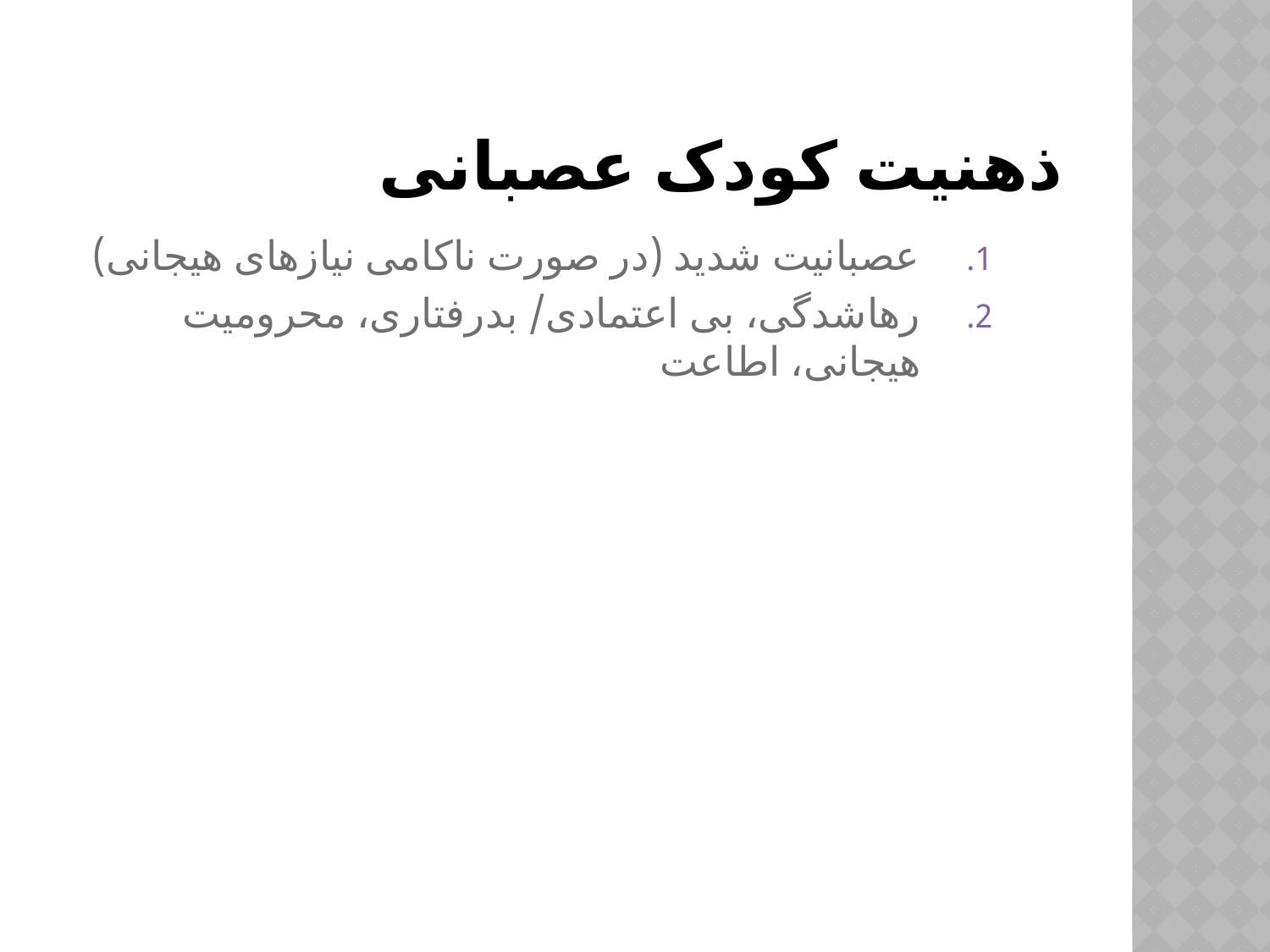

# ذهنیت کودک عصبانی
عصبانیت شدید (در صورت ناکامی نیازهای هیجانی)
رهاشدگی، بی اعتمادی/ بدرفتاری، محرومیت هیجانی، اطاعت